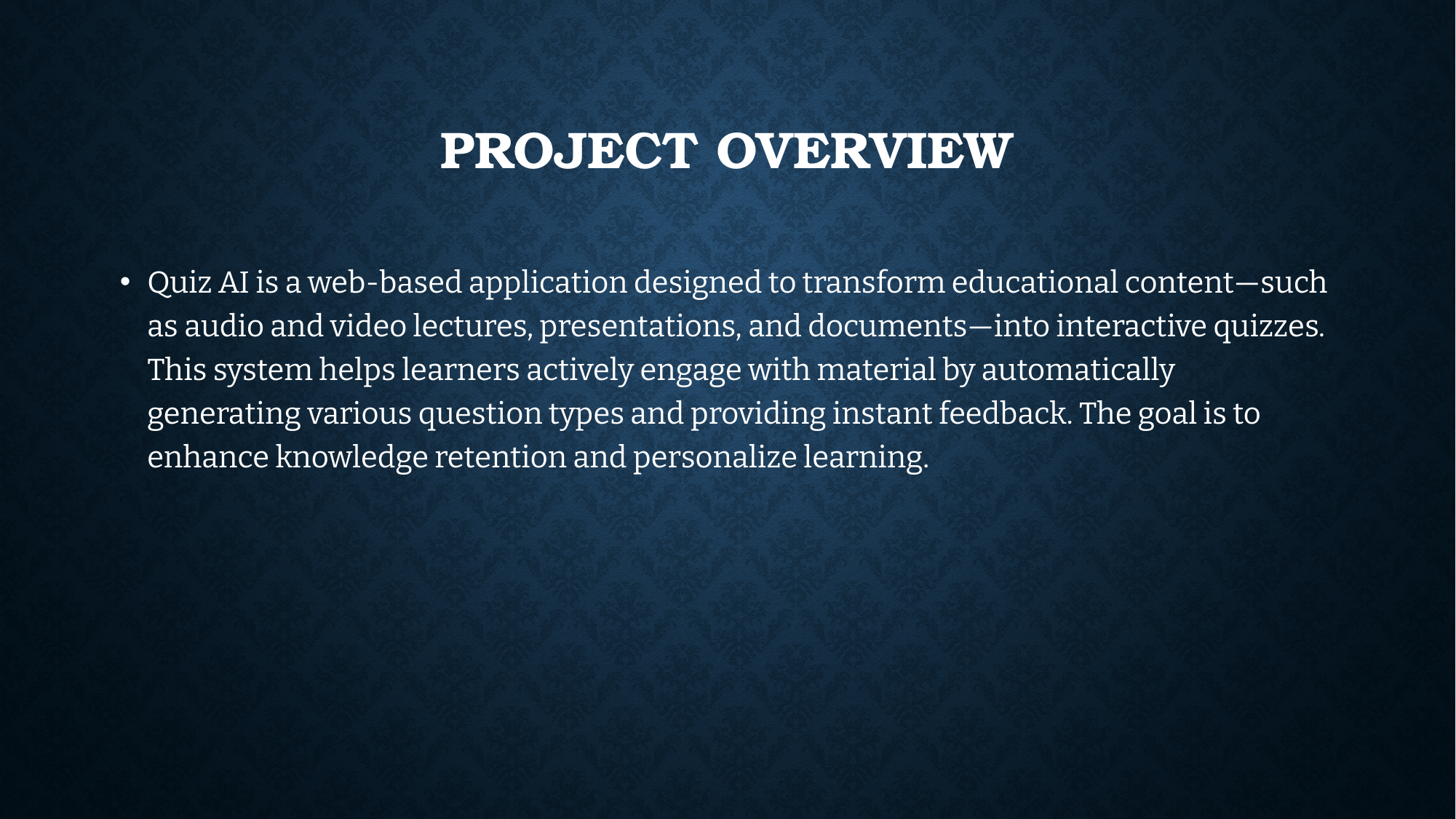

# Project Overview
Quiz AI is a web-based application designed to transform educational content—such as audio and video lectures, presentations, and documents—into interactive quizzes. This system helps learners actively engage with material by automatically generating various question types and providing instant feedback. The goal is to enhance knowledge retention and personalize learning.